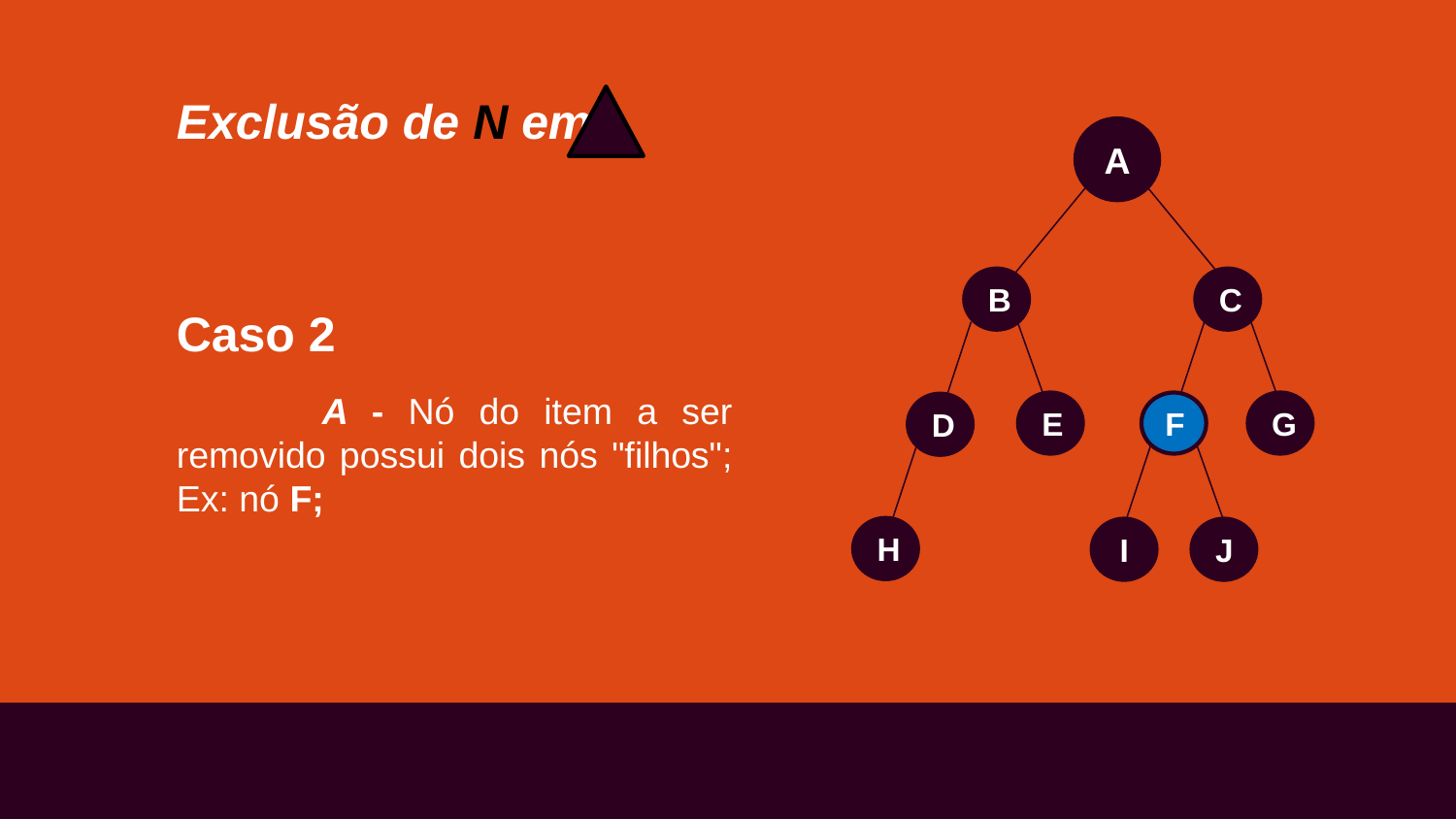

Exclusão de N em

A
B
C
E
F
G
I
J
D
H
Caso 2
	A - Nó do item a ser removido possui dois nós "filhos"; Ex: nó F;